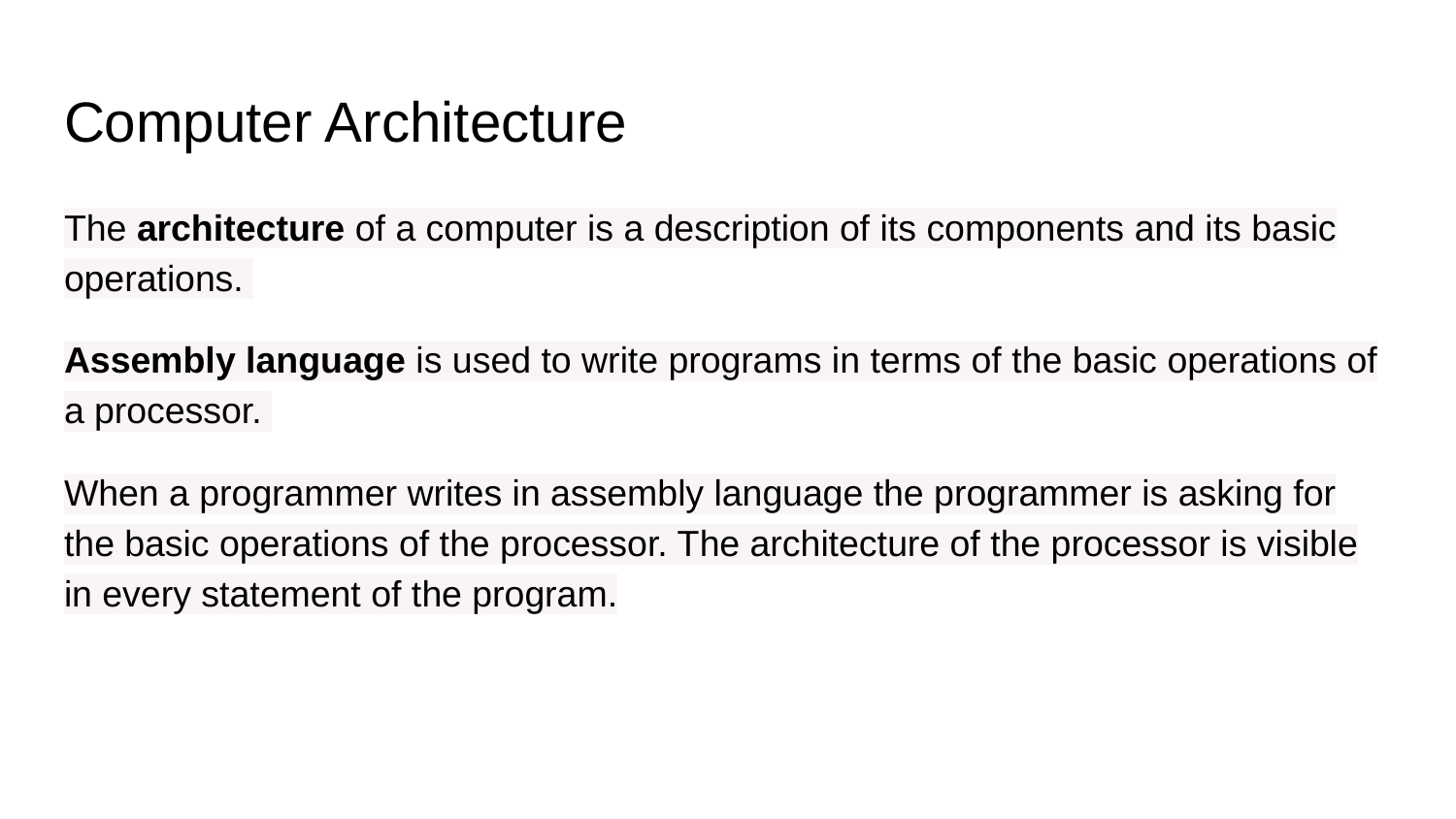

# Computer Architecture
The architecture of a computer is a description of its components and its basic operations.
Assembly language is used to write programs in terms of the basic operations of a processor.
When a programmer writes in assembly language the programmer is asking for the basic operations of the processor. The architecture of the processor is visible in every statement of the program.